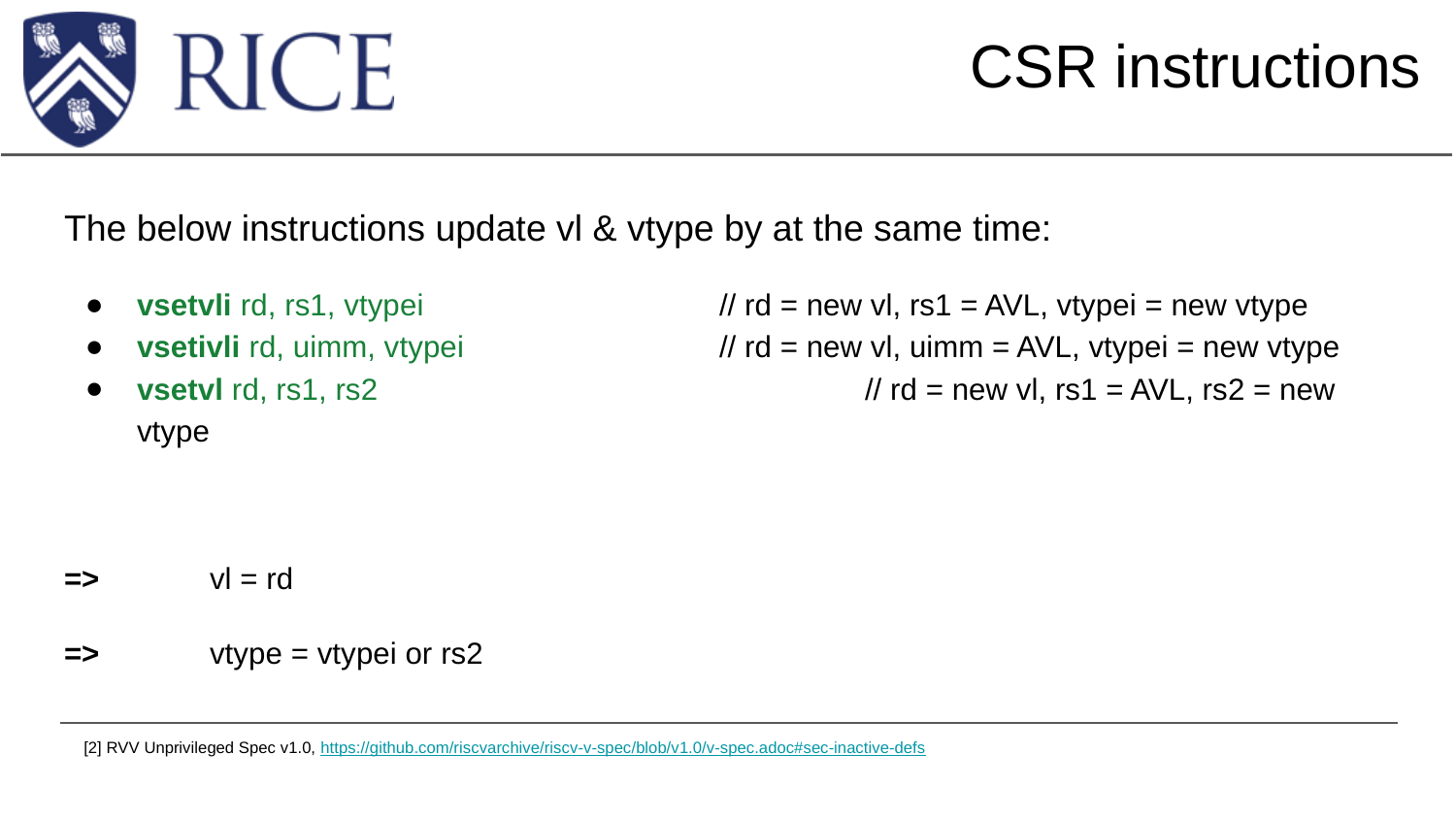

# CSR instructions
The below instructions update vl & vtype by at the same time:
vsetvli rd, rs1, vtypei   		// rd = new vl, rs1 = AVL, vtypei = new vtype
vsetivli rd, uimm, vtypei 		// rd = new vl, uimm = AVL, vtypei = new vtype
vsetvl rd, rs1, rs2      			// rd = new vl, rs1 = AVL, rs2 = new vtype

=> 	vl = rd
=>	vtype = vtypei or rs2

[2] RVV Unprivileged Spec v1.0, https://github.com/riscvarchive/riscv-v-spec/blob/v1.0/v-spec.adoc#sec-inactive-defs